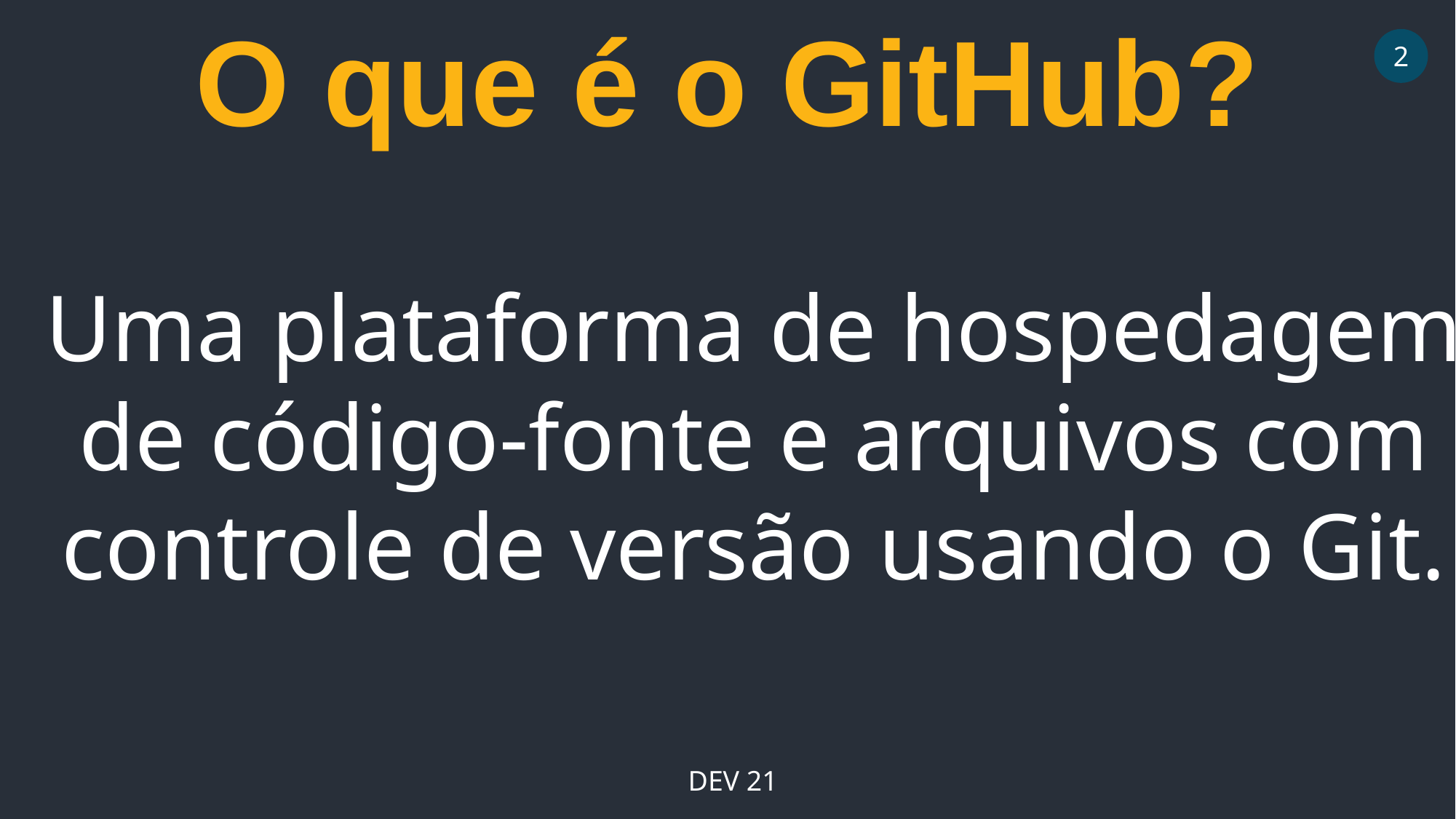

O que é o GitHub?
2
Uma plataforma de hospedagem de código-fonte e arquivos com controle de versão usando o Git.
DEV 21